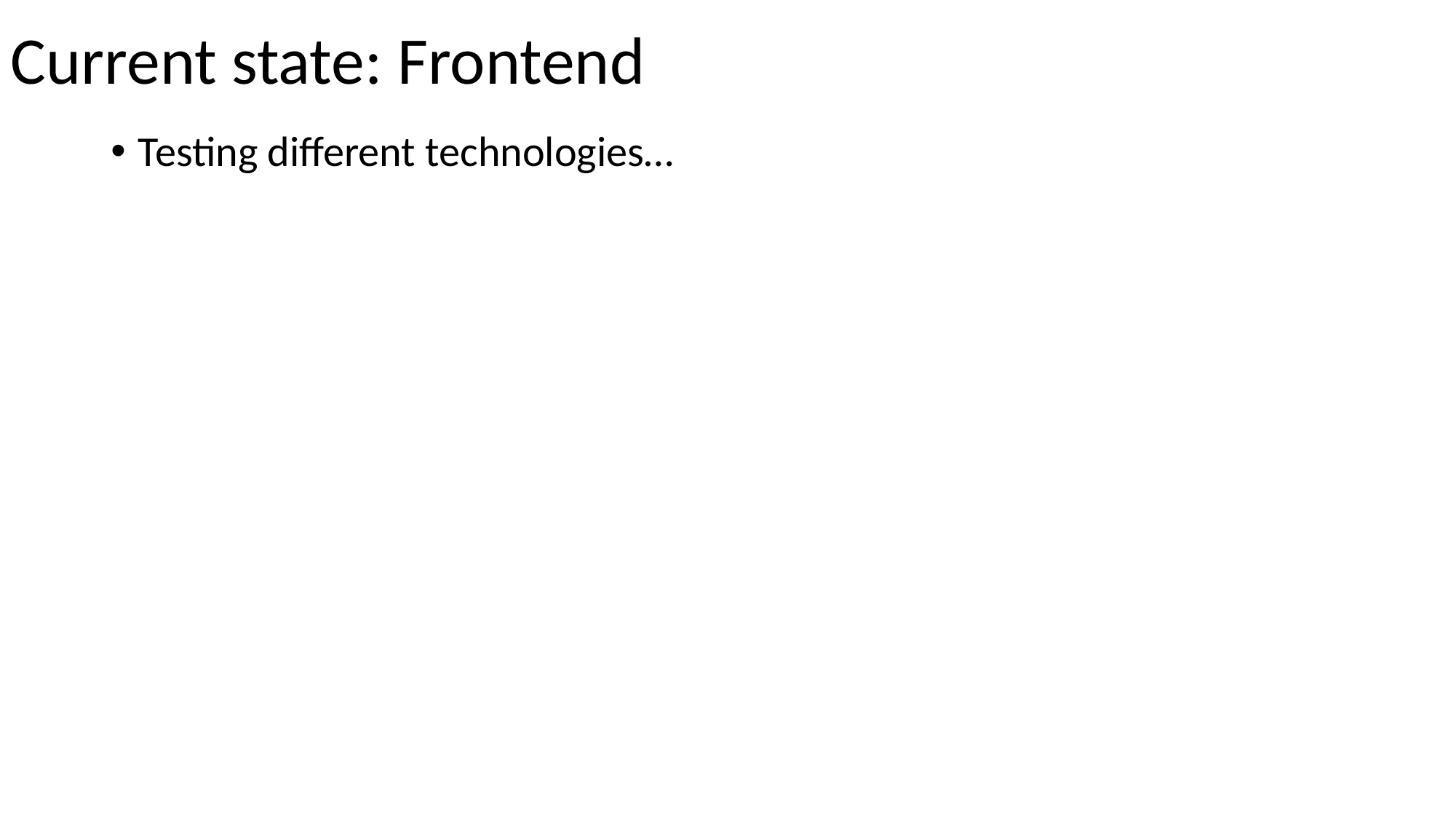

# Current state: Frontend
Testing different technologies…